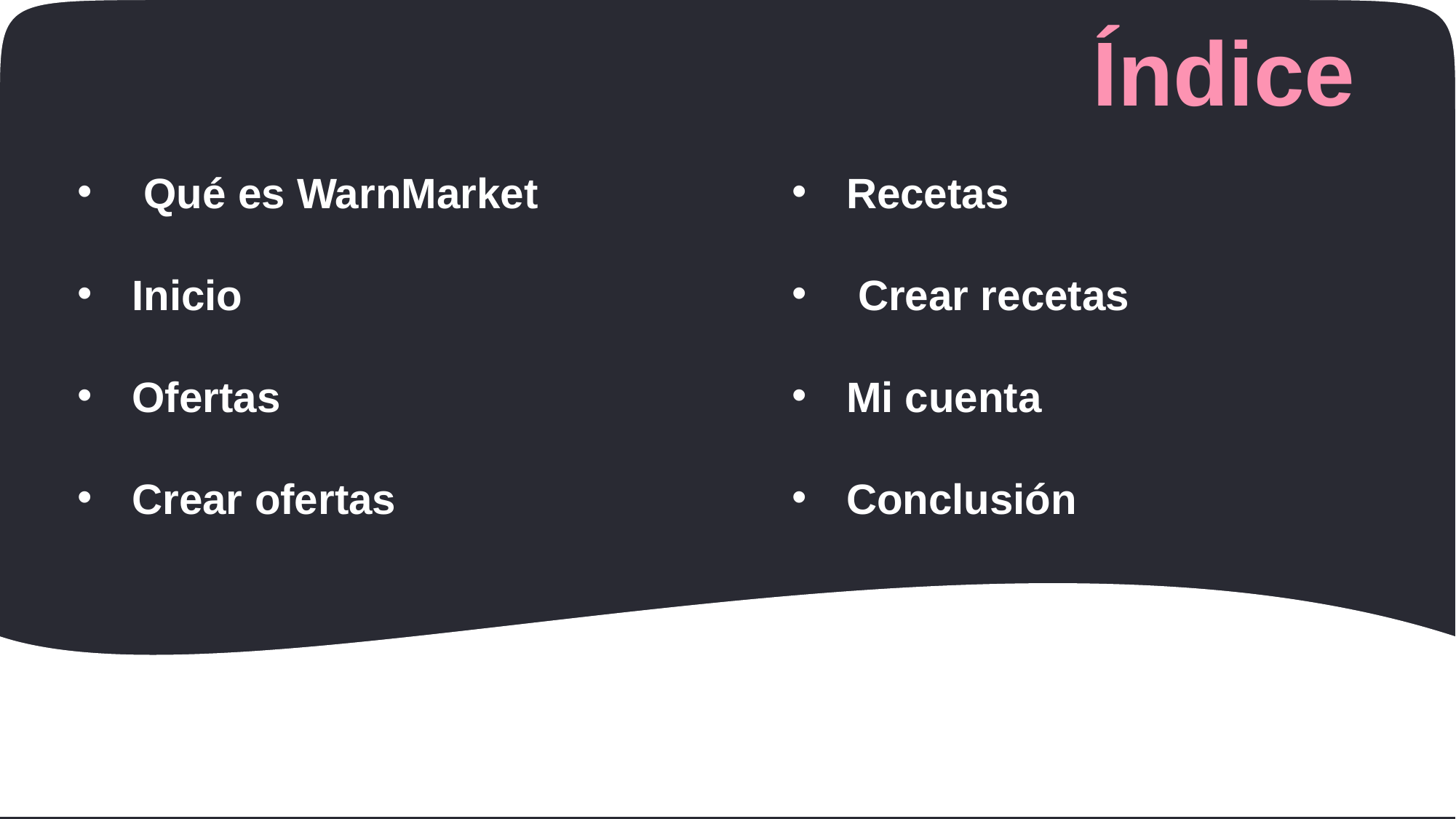

Índice

Recetas

 Crear recetas

Mi cuenta

Conclusión
 Qué es WarnMarket

Inicio

Ofertas

Crear ofertas